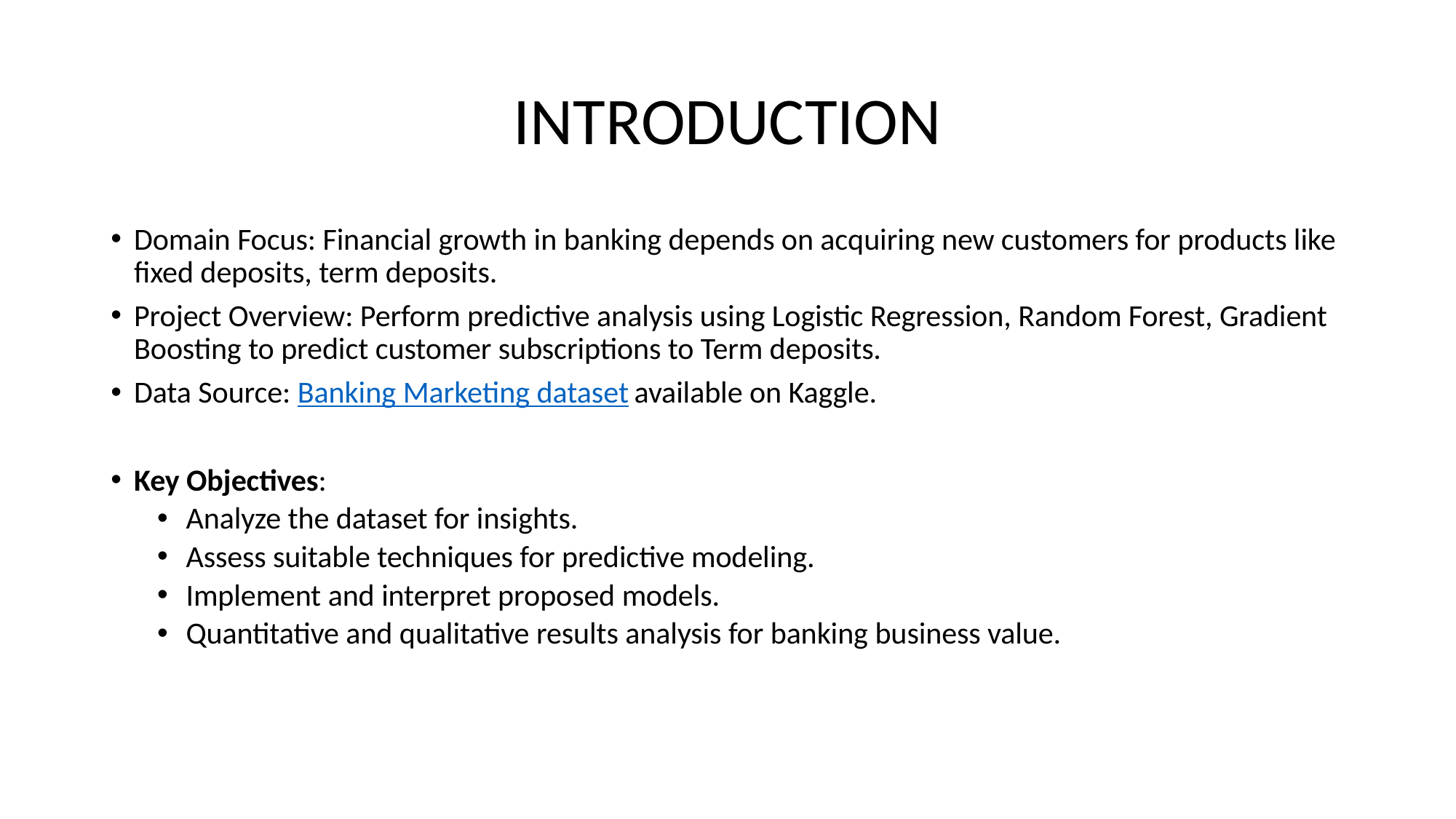

# INTRODUCTION
Domain Focus: Financial growth in banking depends on acquiring new customers for products like fixed deposits, term deposits.
Project Overview: Perform predictive analysis using Logistic Regression, Random Forest, Gradient Boosting to predict customer subscriptions to Term deposits.
Data Source: Banking Marketing dataset available on Kaggle.

Key Objectives:
Analyze the dataset for insights.
Assess suitable techniques for predictive modeling.
Implement and interpret proposed models.
Quantitative and qualitative results analysis for banking business value.